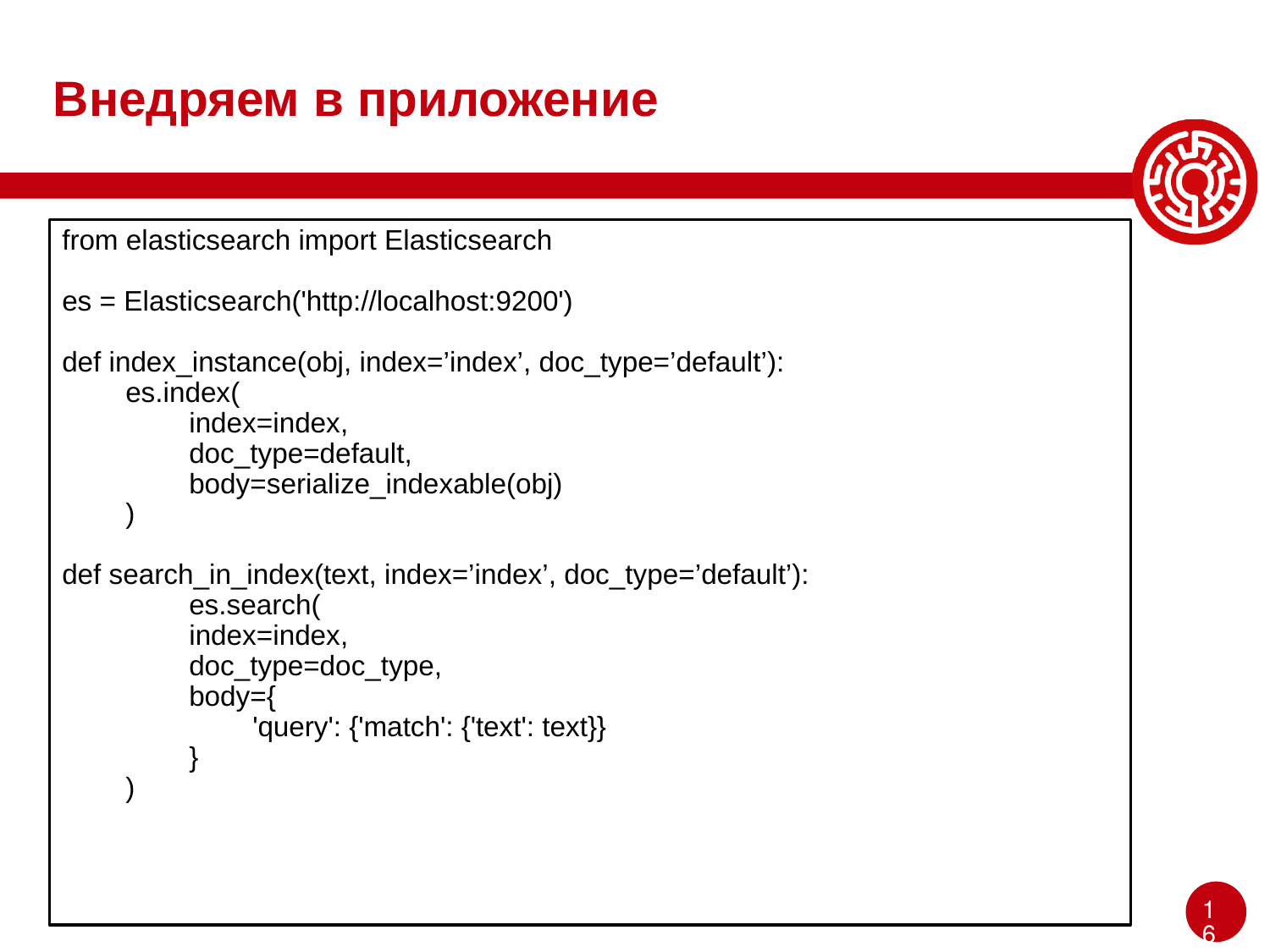

# Внедряем в приложение
from elasticsearch import Elasticsearch

es = Elasticsearch('http://localhost:9200')

def index_instance(obj, index=’index’, doc_type=’default’):
es.index(
index=index,
doc_type=default,
body=serialize_indexable(obj)
)

def search_in_index(text, index=’index’, doc_type=’default’):
	es.search(
index=index,
doc_type=doc_type,
body={
'query': {'match': {'text': text}}
}
)

16